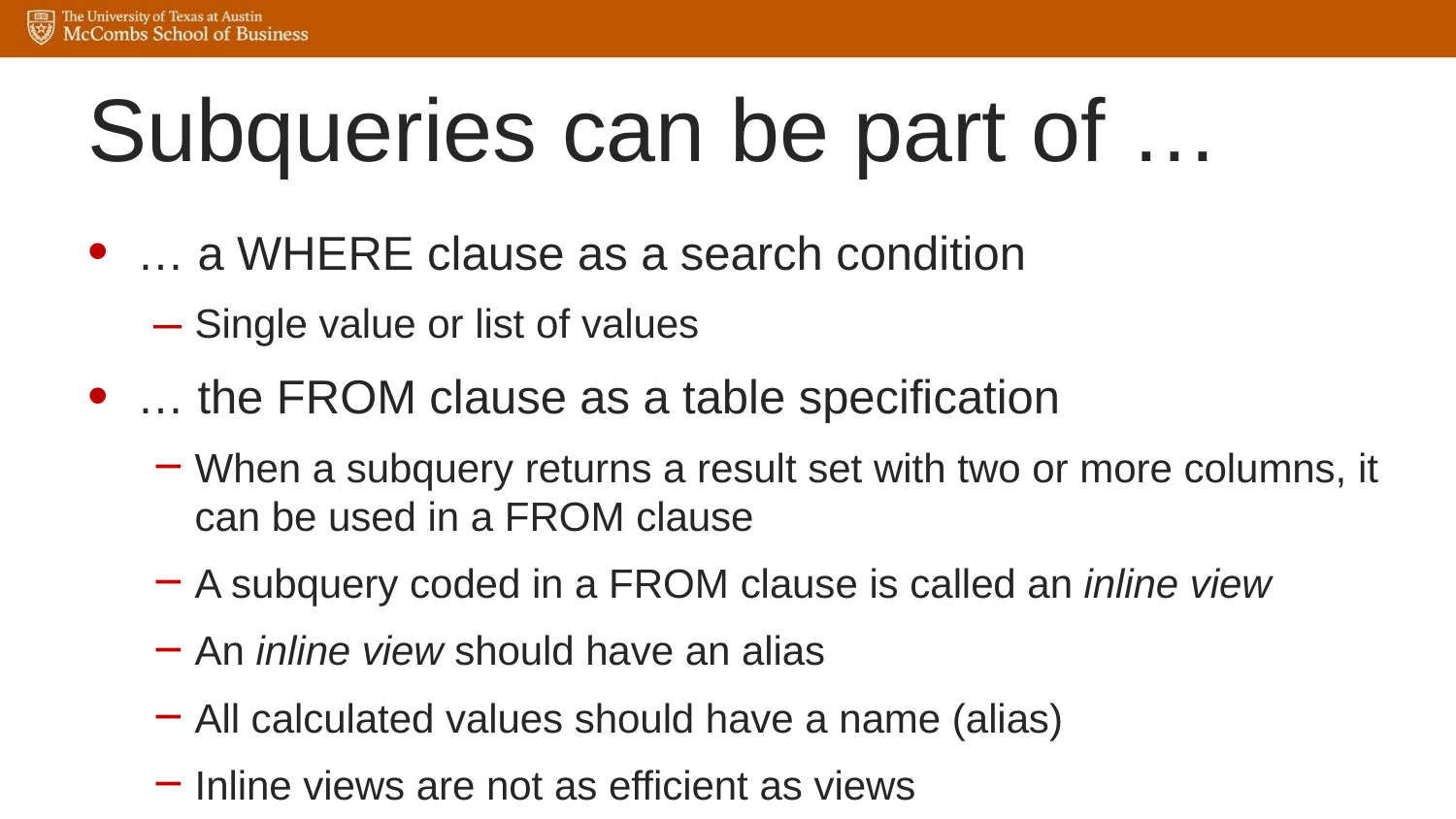

# Subqueries can be part of …
… a WHERE clause as a search condition
Single value or list of values
… the FROM clause as a table specification
When a subquery returns a result set with two or more columns, it can be used in a FROM clause
A subquery coded in a FROM clause is called an inline view
An inline view should have an alias
All calculated values should have a name (alias)
Inline views are not as efficient as views